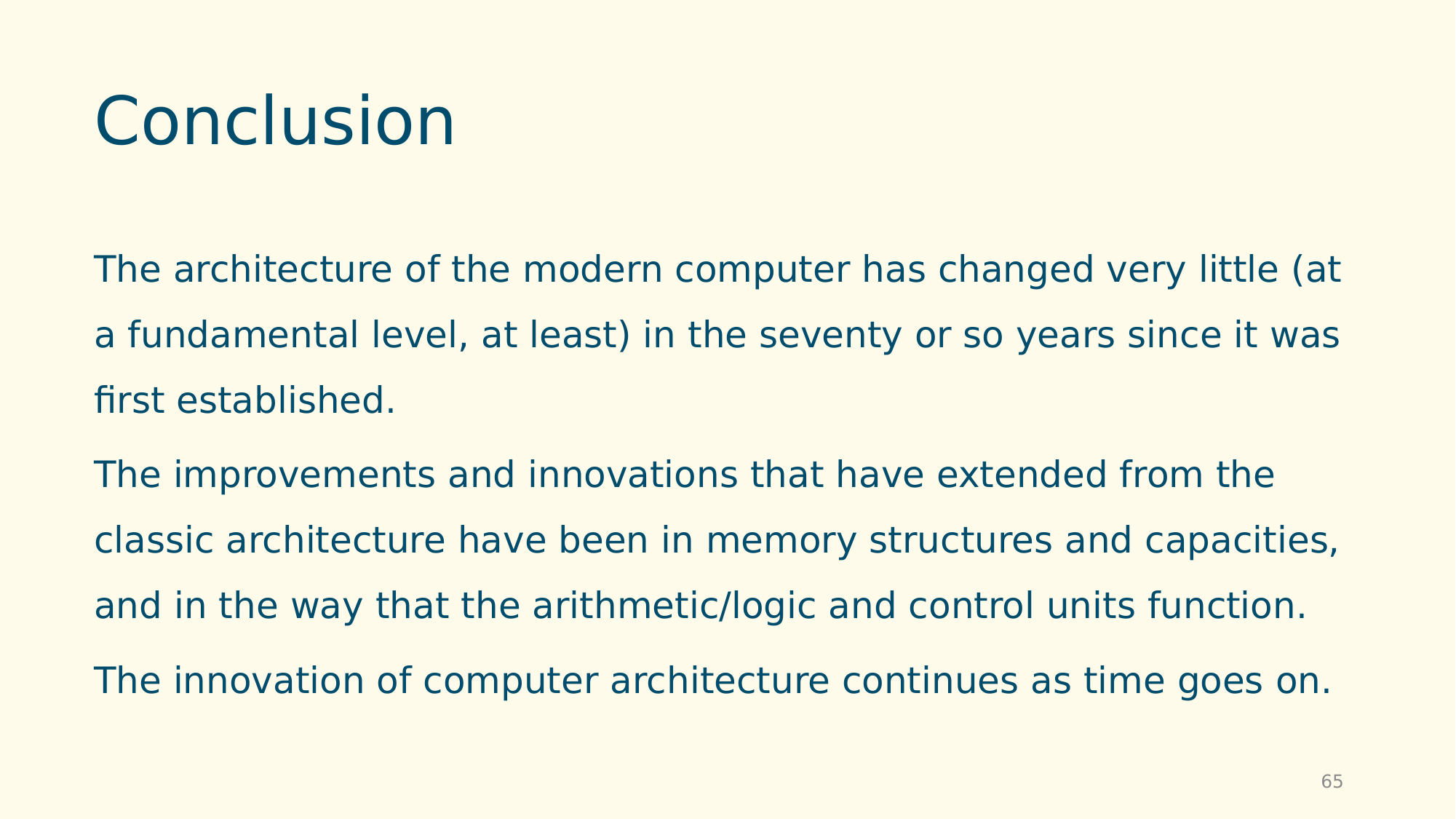

# Conclusion
The architecture of the modern computer has changed very little (at a fundamental level, at least) in the seventy or so years since it was first established.
The improvements and innovations that have extended from the classic architecture have been in memory structures and capacities, and in the way that the arithmetic/logic and control units function.
The innovation of computer architecture continues as time goes on.
65